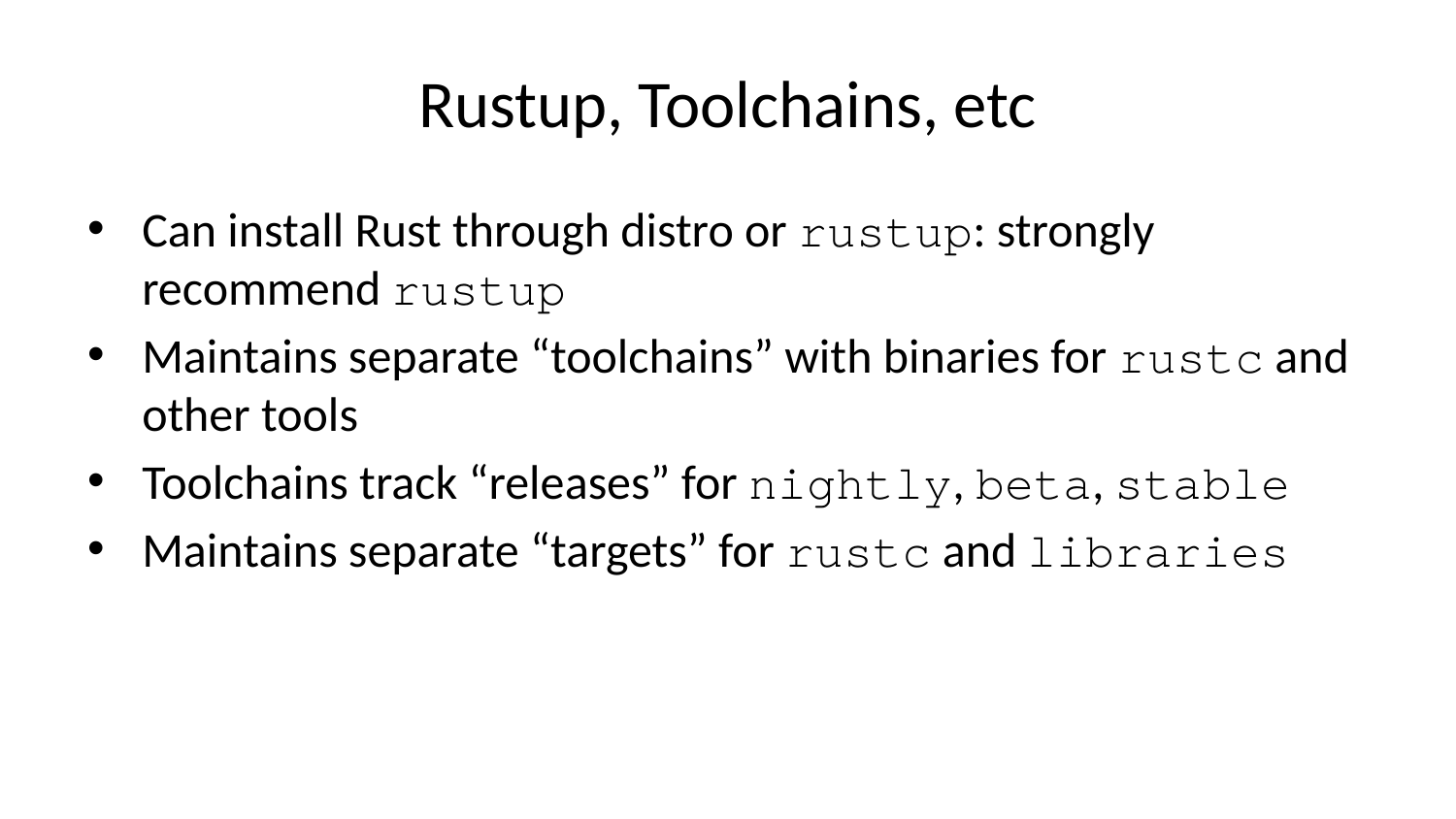

# Rustup, Toolchains, etc
Can install Rust through distro or rustup: strongly recommend rustup
Maintains separate “toolchains” with binaries for rustc and other tools
Toolchains track “releases” for nightly, beta, stable
Maintains separate “targets” for rustc and libraries